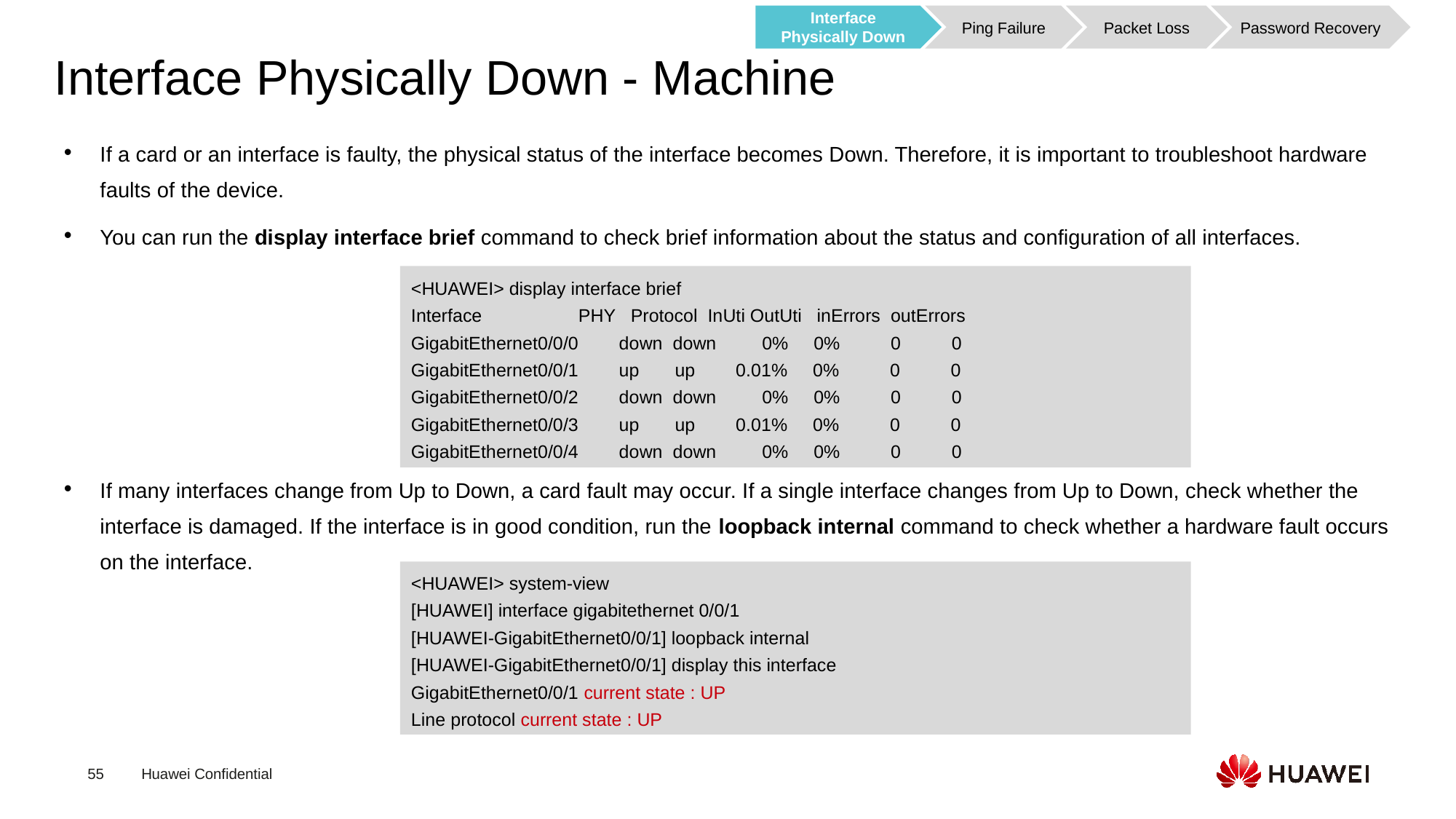

Interface Physically Down
Ping Failure
Packet Loss
Password Recovery
# Interface Physically Down - Machine
If a card or an interface is faulty, the physical status of the interface becomes Down. Therefore, it is important to troubleshoot hardware faults of the device.
You can run the display interface brief command to check brief information about the status and configuration of all interfaces.

If many interfaces change from Up to Down, a card fault may occur. If a single interface changes from Up to Down, check whether the interface is damaged. If the interface is in good condition, run the loopback internal command to check whether a hardware fault occurs on the interface.
<HUAWEI> display interface brief
Interface                   PHY   Protocol  InUti OutUti   inErrors  outErrors
GigabitEthernet0/0/0        down  down         0%     0%          0          0
GigabitEthernet0/0/1        up       up        0.01%     0%          0          0
GigabitEthernet0/0/2        down  down         0%     0%          0          0
GigabitEthernet0/0/3        up       up        0.01%     0%          0          0
GigabitEthernet0/0/4        down  down         0%     0%          0          0
<HUAWEI> system-view
[HUAWEI] interface gigabitethernet 0/0/1
[HUAWEI-GigabitEthernet0/0/1] loopback internal
[HUAWEI-GigabitEthernet0/0/1] display this interface
GigabitEthernet0/0/1 current state : UP
Line protocol current state : UP